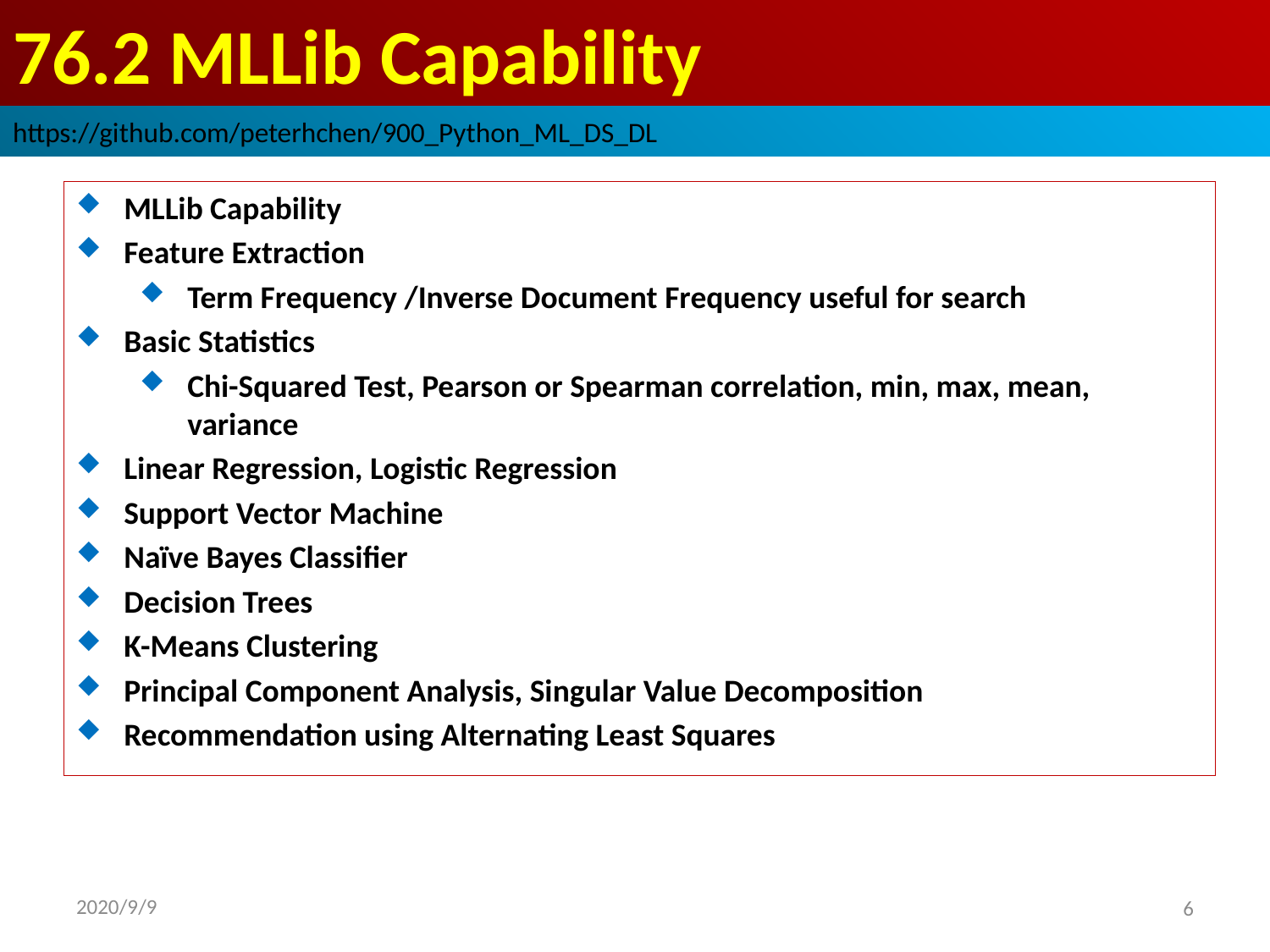

# 76.2 MLLib Capability
https://github.com/peterhchen/900_Python_ML_DS_DL
MLLib Capability
Feature Extraction
Term Frequency /Inverse Document Frequency useful for search
Basic Statistics
Chi-Squared Test, Pearson or Spearman correlation, min, max, mean, variance
Linear Regression, Logistic Regression
Support Vector Machine
Naïve Bayes Classifier
Decision Trees
K-Means Clustering
Principal Component Analysis, Singular Value Decomposition
Recommendation using Alternating Least Squares

2020/9/9
6